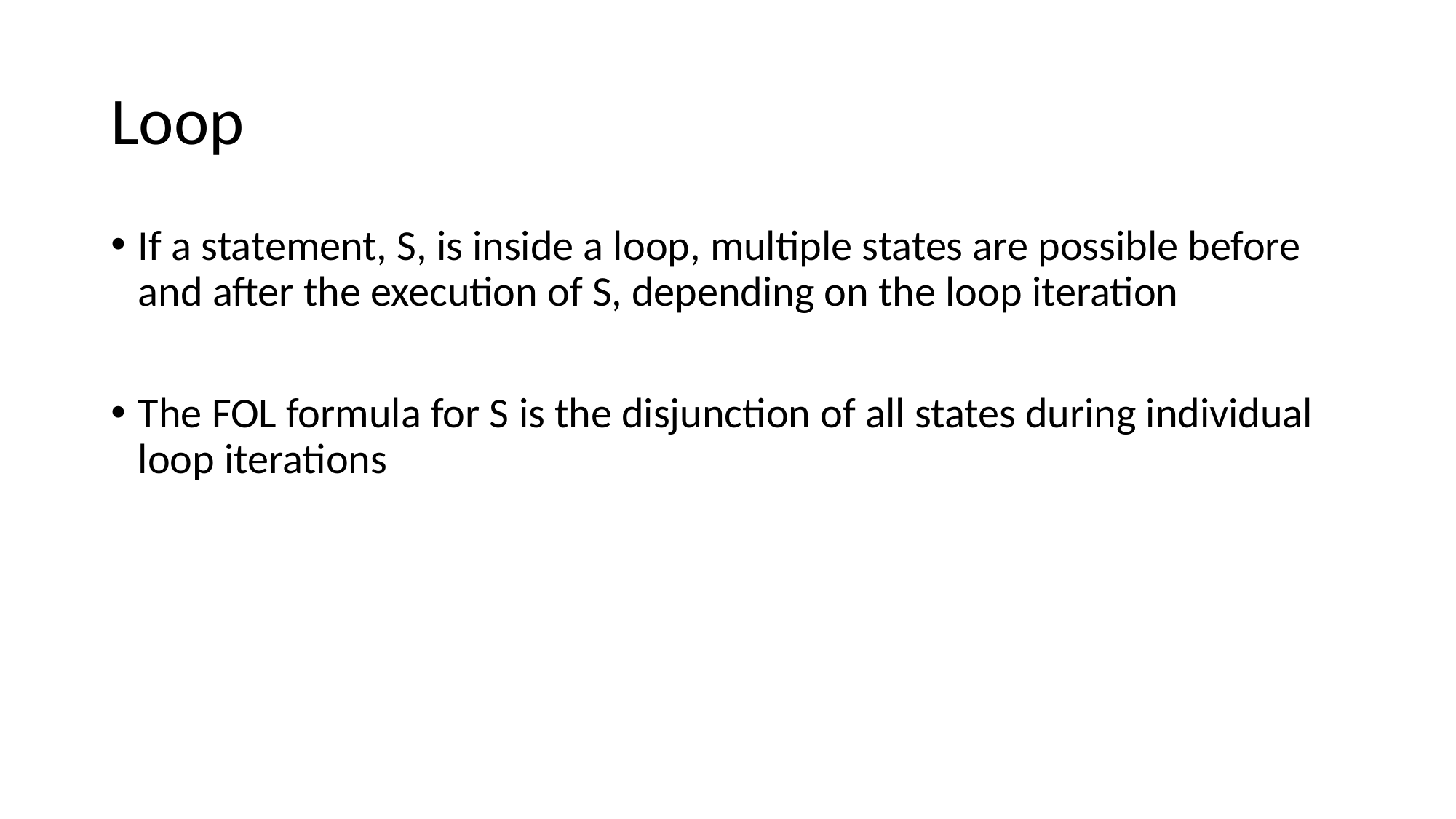

# Loop
If a statement, S, is inside a loop, multiple states are possible before and after the execution of S, depending on the loop iteration

The FOL formula for S is the disjunction of all states during individual loop iterations